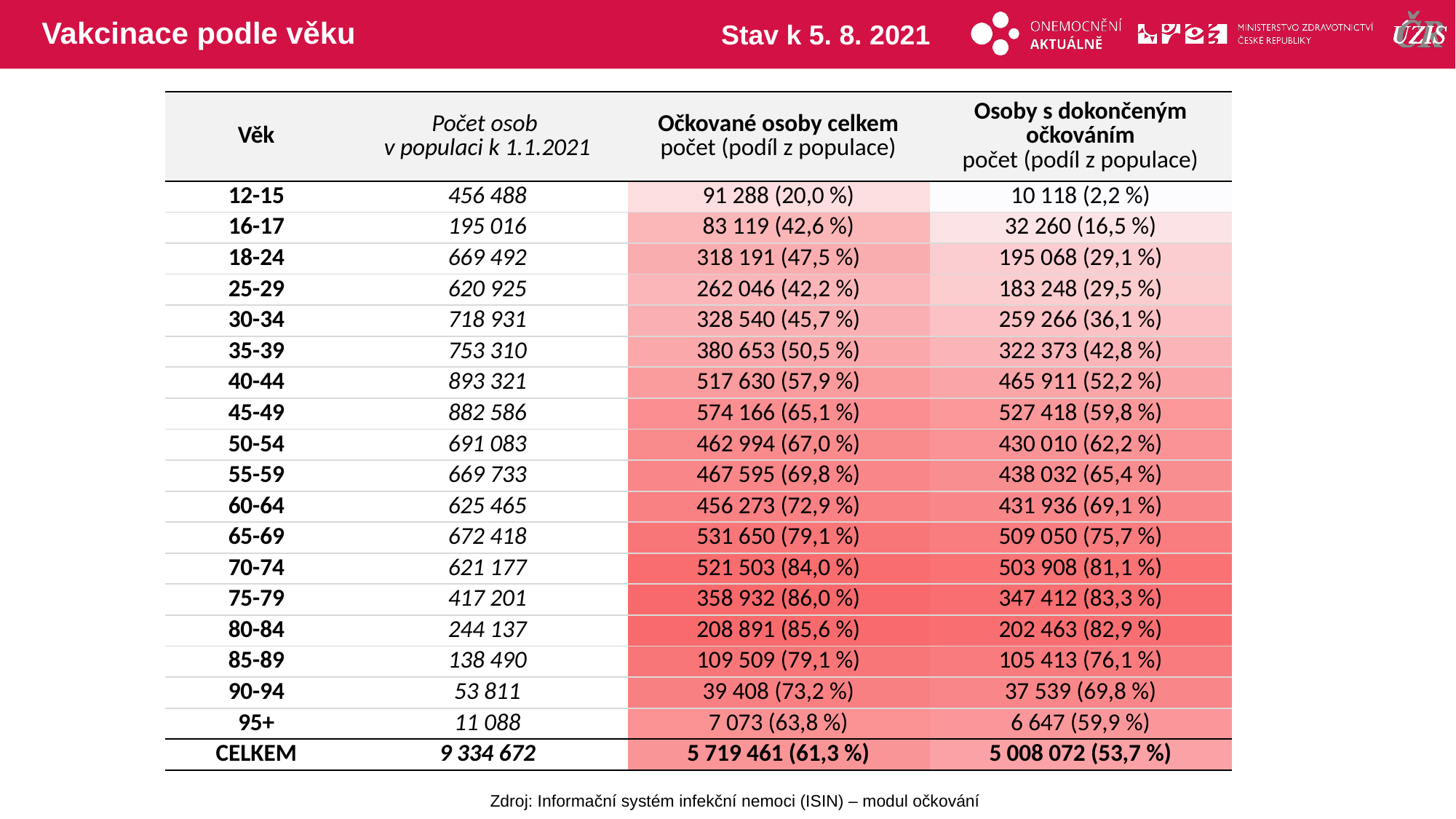

# Vakcinace podle věku
Stav k 5. 8. 2021
| Věk | Počet osob v populaci k 1.1.2021 | Očkované osoby celkem počet (podíl z populace) | Osoby s dokončeným očkováním počet (podíl z populace) |
| --- | --- | --- | --- |
| 12-15 | 456 488 | 91 288 (20,0 %) | 10 118 (2,2 %) |
| 16-17 | 195 016 | 83 119 (42,6 %) | 32 260 (16,5 %) |
| 18-24 | 669 492 | 318 191 (47,5 %) | 195 068 (29,1 %) |
| 25-29 | 620 925 | 262 046 (42,2 %) | 183 248 (29,5 %) |
| 30-34 | 718 931 | 328 540 (45,7 %) | 259 266 (36,1 %) |
| 35-39 | 753 310 | 380 653 (50,5 %) | 322 373 (42,8 %) |
| 40-44 | 893 321 | 517 630 (57,9 %) | 465 911 (52,2 %) |
| 45-49 | 882 586 | 574 166 (65,1 %) | 527 418 (59,8 %) |
| 50-54 | 691 083 | 462 994 (67,0 %) | 430 010 (62,2 %) |
| 55-59 | 669 733 | 467 595 (69,8 %) | 438 032 (65,4 %) |
| 60-64 | 625 465 | 456 273 (72,9 %) | 431 936 (69,1 %) |
| 65-69 | 672 418 | 531 650 (79,1 %) | 509 050 (75,7 %) |
| 70-74 | 621 177 | 521 503 (84,0 %) | 503 908 (81,1 %) |
| 75-79 | 417 201 | 358 932 (86,0 %) | 347 412 (83,3 %) |
| 80-84 | 244 137 | 208 891 (85,6 %) | 202 463 (82,9 %) |
| 85-89 | 138 490 | 109 509 (79,1 %) | 105 413 (76,1 %) |
| 90-94 | 53 811 | 39 408 (73,2 %) | 37 539 (69,8 %) |
| 95+ | 11 088 | 7 073 (63,8 %) | 6 647 (59,9 %) |
| CELKEM | 9 334 672 | 5 719 461 (61,3 %) | 5 008 072 (53,7 %) |
|  |  |
| --- | --- |
|  |  |
|  |  |
|  |  |
|  |  |
|  |  |
|  |  |
|  |  |
|  |  |
|  |  |
|  |  |
|  |  |
|  |  |
|  |  |
|  |  |
|  |  |
|  |  |
|  |  |
|  |  |
Zdroj: Informační systém infekční nemoci (ISIN) – modul očkování